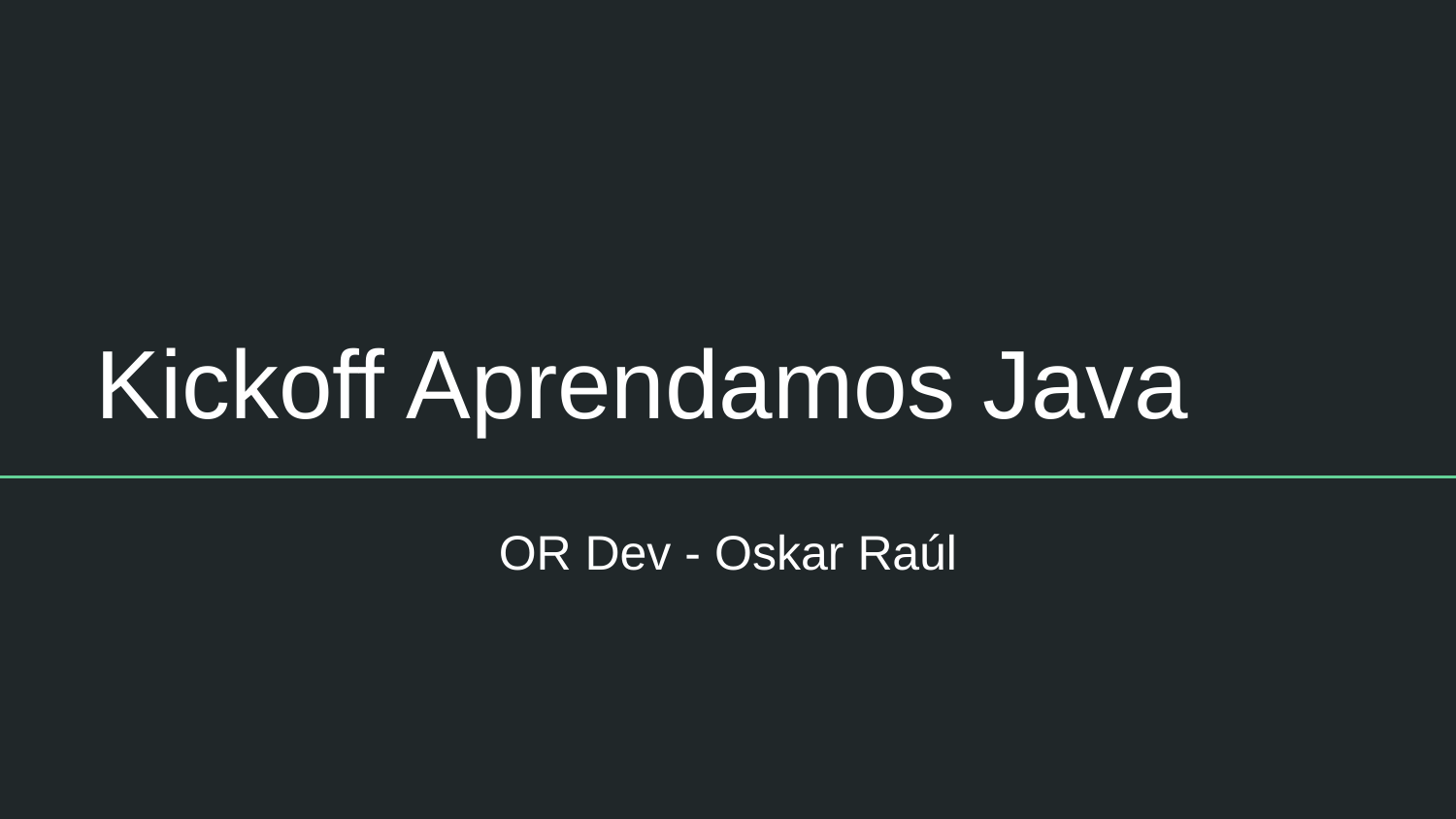

# Kickoff Aprendamos Java
OR Dev - Oskar Raúl